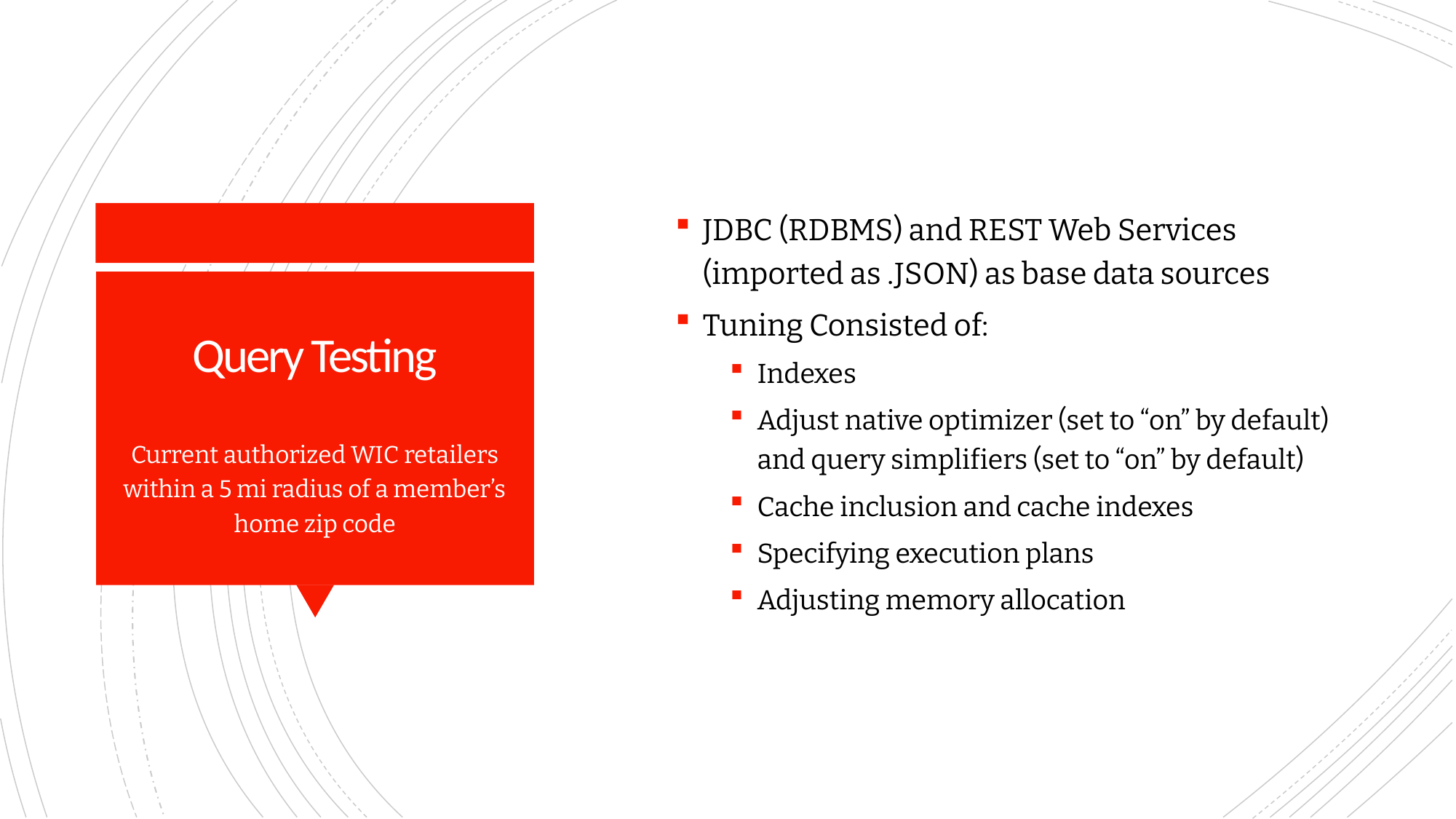

JDBC (RDBMS) and REST Web Services (imported as .JSON) as base data sources
Tuning Consisted of:
Indexes
Adjust native optimizer (set to “on” by default) and query simplifiers (set to “on” by default)
Cache inclusion and cache indexes
Specifying execution plans
Adjusting memory allocation
# Query Testing
Current authorized WIC retailers within a 5 mi radius of a member’s home zip code